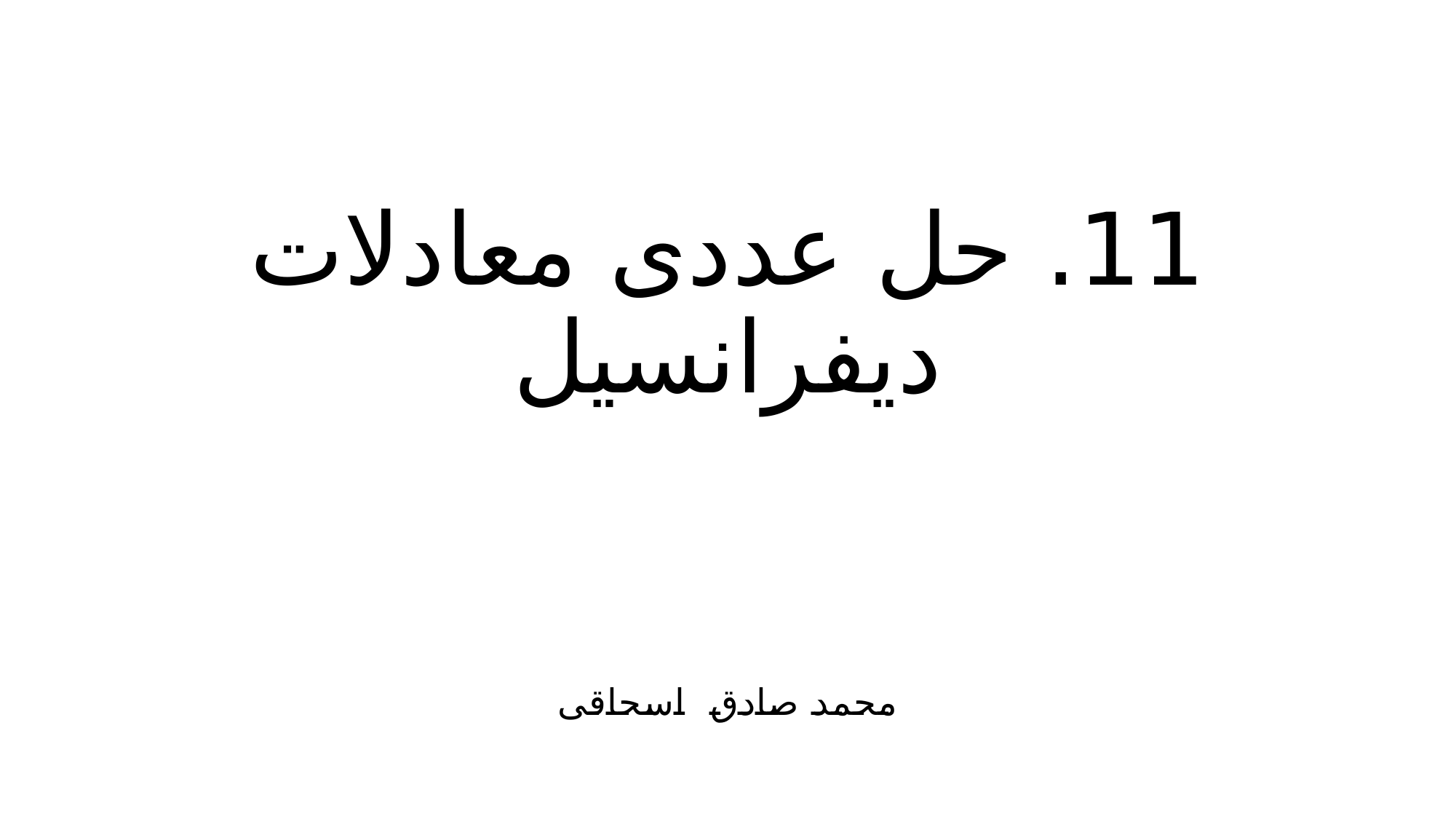

# 11. حل عددی معادلات دیفرانسیل
محمد صادق  اسحاقی